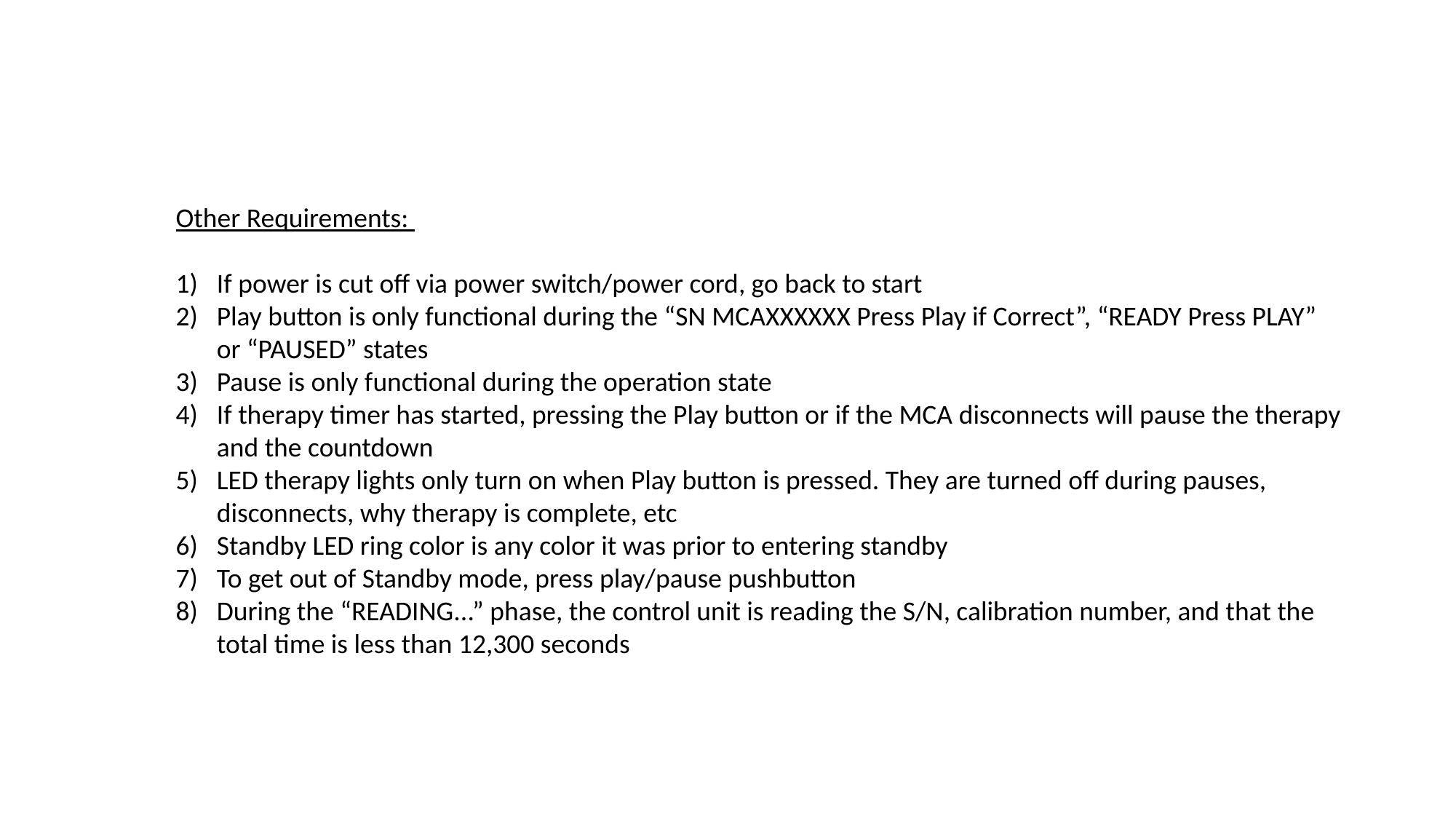

Other Requirements:

If power is cut off via power switch/power cord, go back to start
Play button is only functional during the “SN MCAXXXXXX Press Play if Correct”, “READY Press PLAY” or “PAUSED” states
Pause is only functional during the operation state
If therapy timer has started, pressing the Play button or if the MCA disconnects will pause the therapy and the countdown
LED therapy lights only turn on when Play button is pressed. They are turned off during pauses, disconnects, why therapy is complete, etc
Standby LED ring color is any color it was prior to entering standby
To get out of Standby mode, press play/pause pushbutton
During the “READING...” phase, the control unit is reading the S/N, calibration number, and that the total time is less than 12,300 seconds